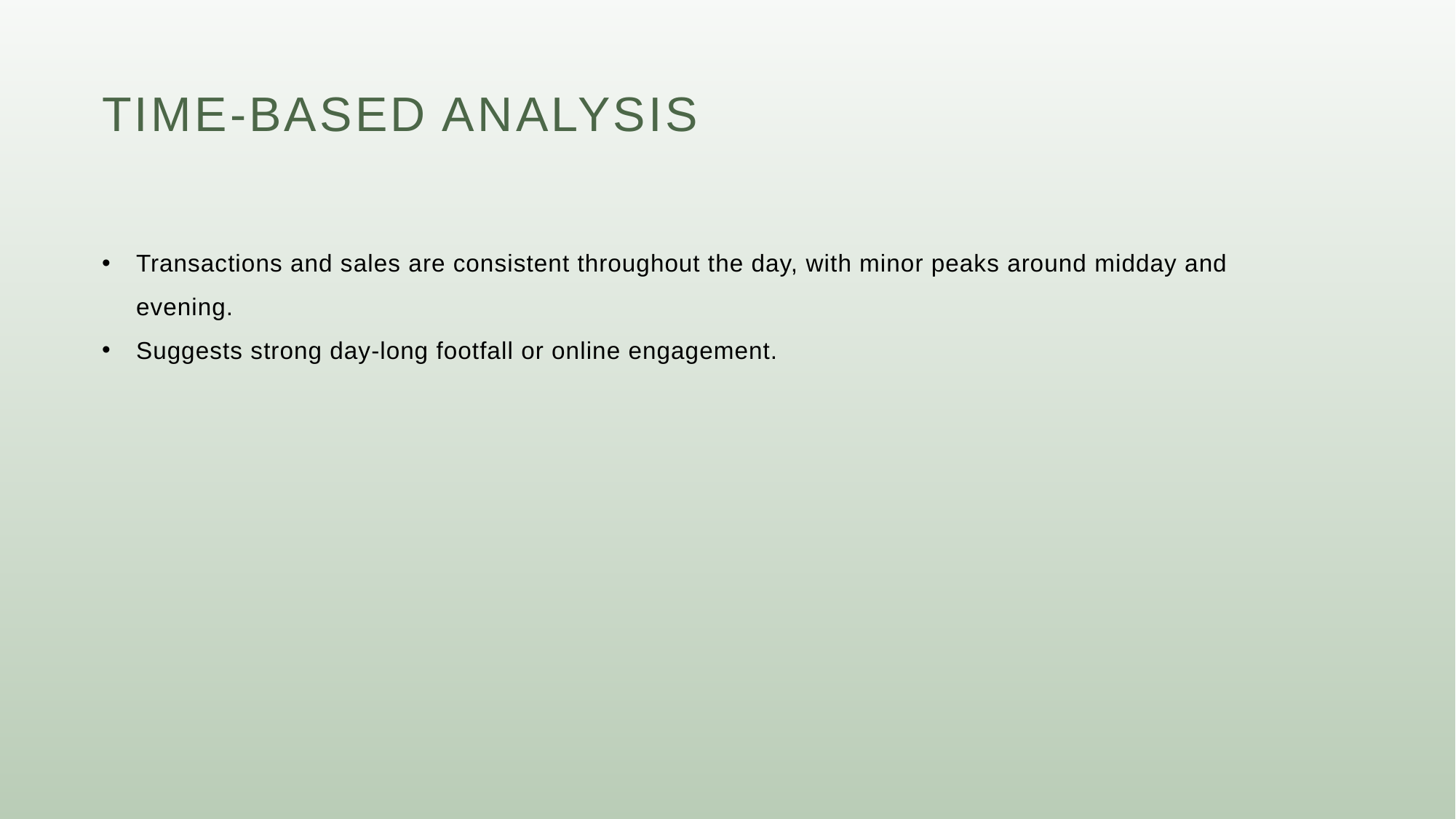

# time-Based Analysis
Transactions and sales are consistent throughout the day, with minor peaks around midday and evening.
Suggests strong day-long footfall or online engagement.